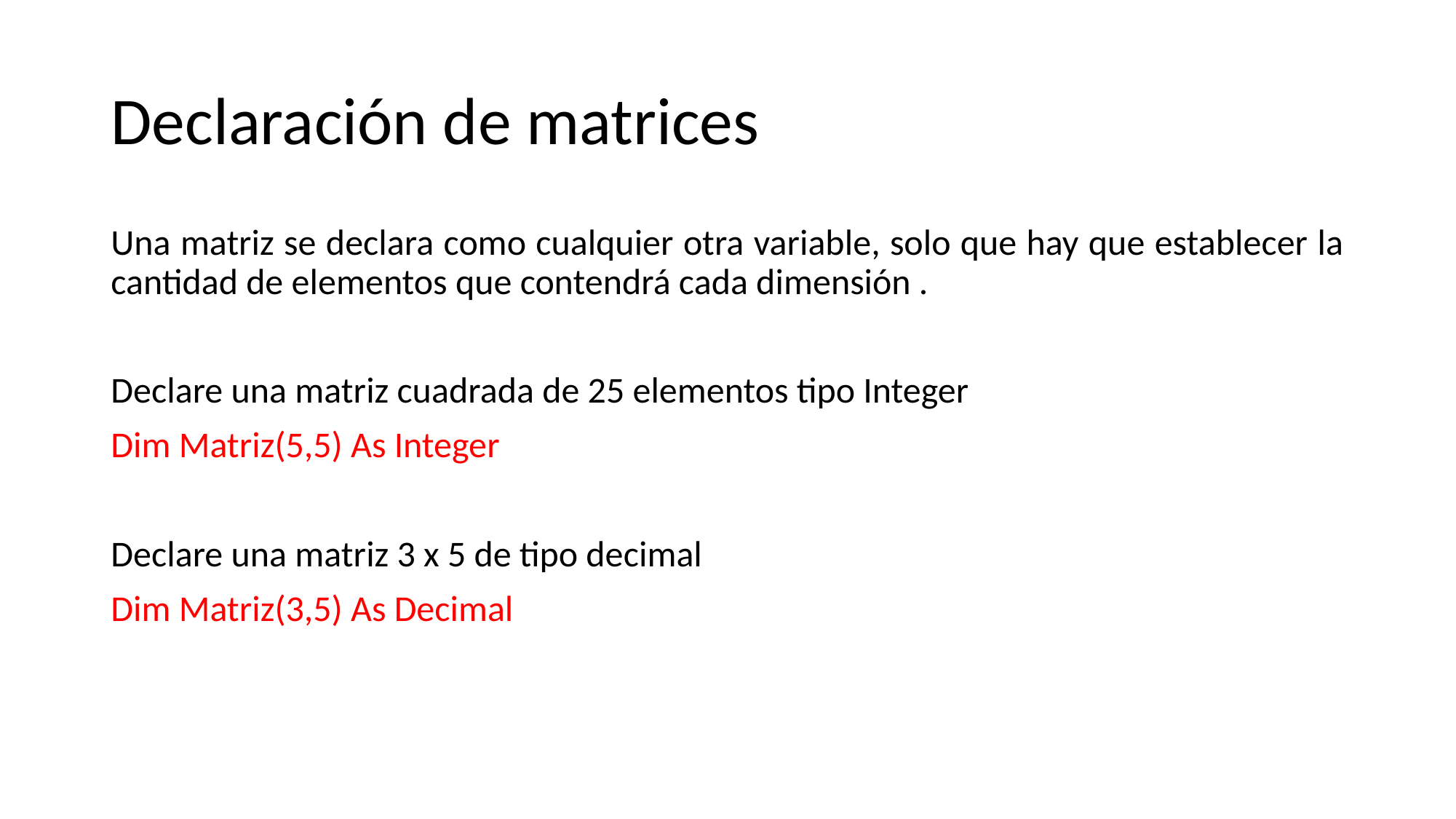

# Declaración de matrices
Una matriz se declara como cualquier otra variable, solo que hay que establecer la cantidad de elementos que contendrá cada dimensión .

Declare una matriz cuadrada de 25 elementos tipo Integer
Dim Matriz(5,5) As Integer

Declare una matriz 3 x 5 de tipo decimal
Dim Matriz(3,5) As Decimal